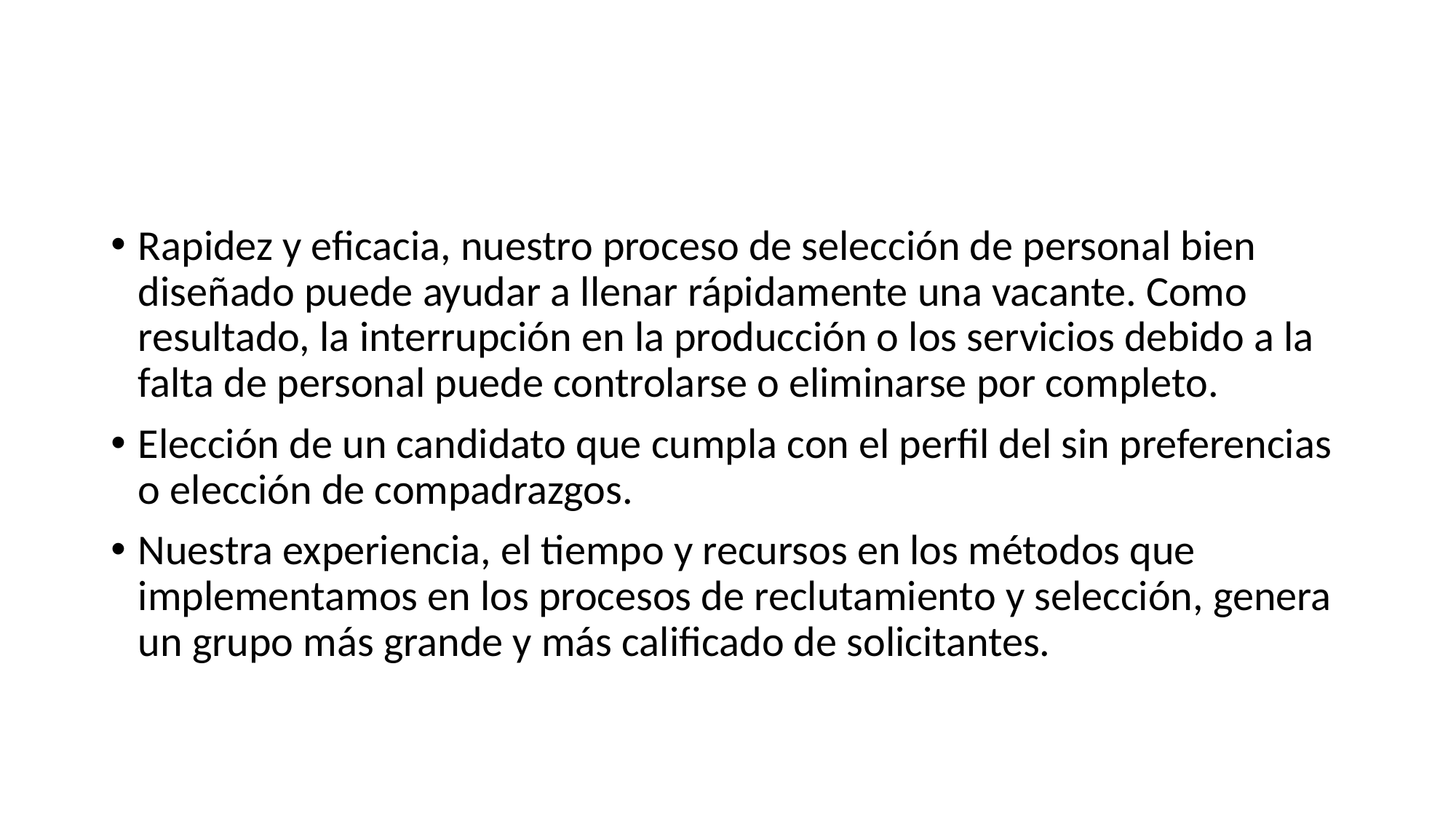

#
Rapidez y eficacia, nuestro proceso de selección de personal bien diseñado puede ayudar a llenar rápidamente una vacante. Como resultado, la interrupción en la producción o los servicios debido a la falta de personal puede controlarse o eliminarse por completo.
Elección de un candidato que cumpla con el perfil del sin preferencias o elección de compadrazgos.
Nuestra experiencia, el tiempo y recursos en los métodos que implementamos en los procesos de reclutamiento y selección, genera un grupo más grande y más calificado de solicitantes.